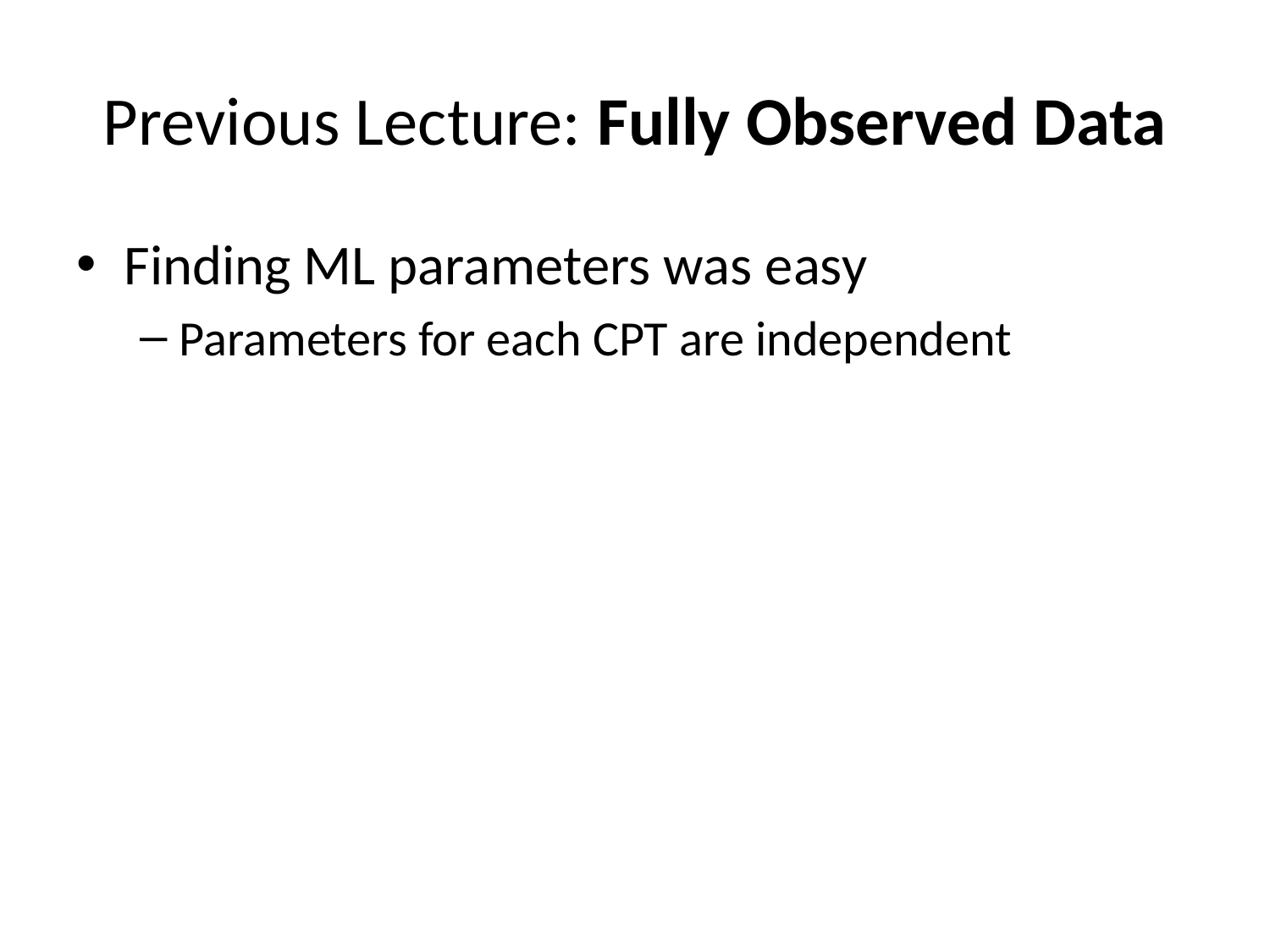

# Previous Lecture: Fully Observed Data
Finding ML parameters was easy
Parameters for each CPT are independent